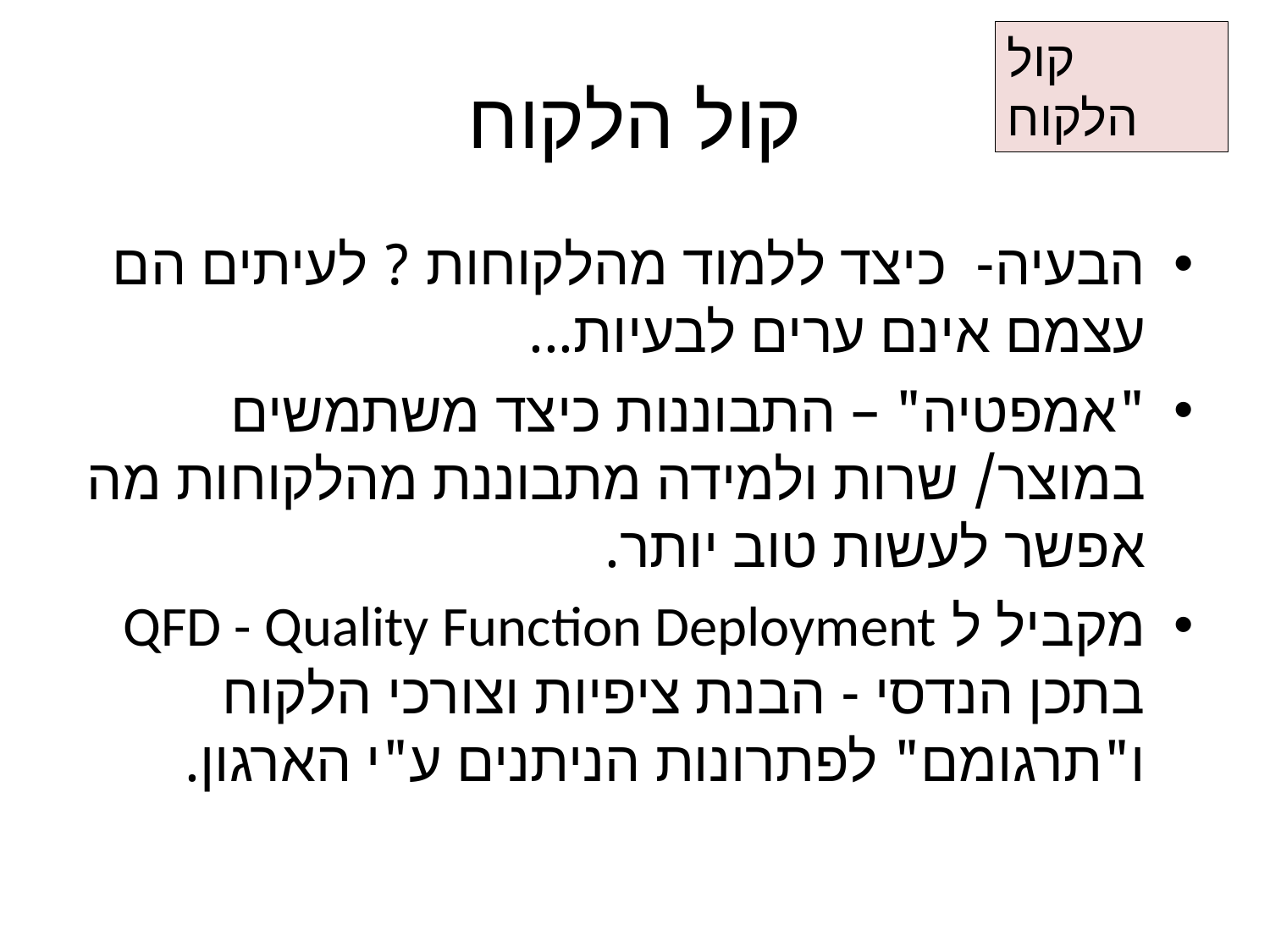

קול הלקוח
# קול הלקוח
הבעיה-  כיצד ללמוד מהלקוחות ? לעיתים הם עצמם אינם ערים לבעיות...
"אמפטיה" – התבוננות כיצד משתמשים במוצר/ שרות ולמידה מתבוננת מהלקוחות מה אפשר לעשות טוב יותר.
מקביל ל QFD - Quality Function Deployment  בתכן הנדסי - הבנת ציפיות וצורכי הלקוח ו"תרגומם" לפתרונות הניתנים ע"י הארגון.